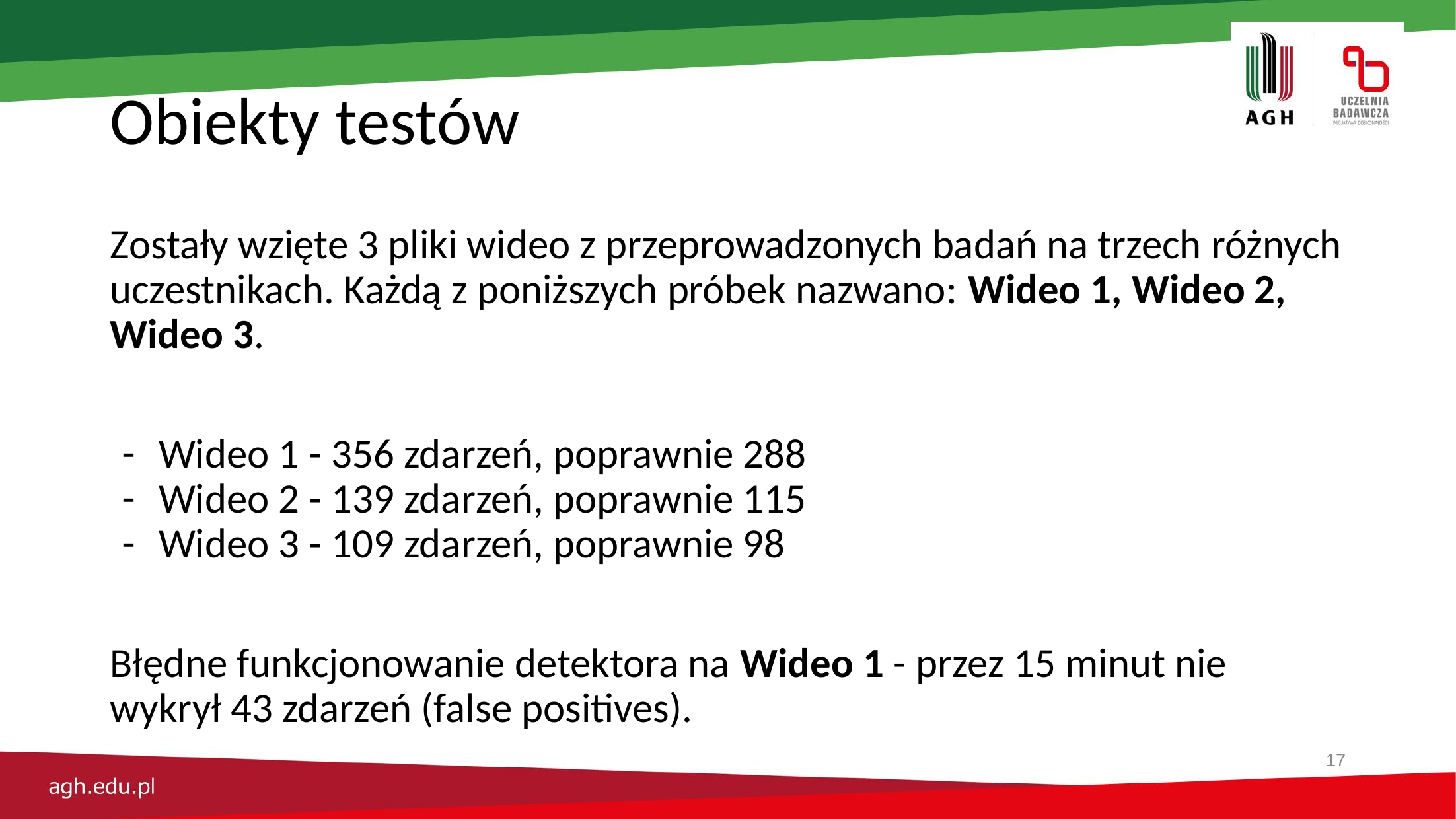

# Obiekty testów
Zostały wzięte 3 pliki wideo z przeprowadzonych badań na trzech różnych uczestnikach. Każdą z poniższych próbek nazwano: Wideo 1, Wideo 2, Wideo 3.

Wideo 1 - 356 zdarzeń, poprawnie 288
Wideo 2 - 139 zdarzeń, poprawnie 115
Wideo 3 - 109 zdarzeń, poprawnie 98

Błędne funkcjonowanie detektora na Wideo 1 - przez 15 minut nie wykrył 43 zdarzeń (false positives).
17